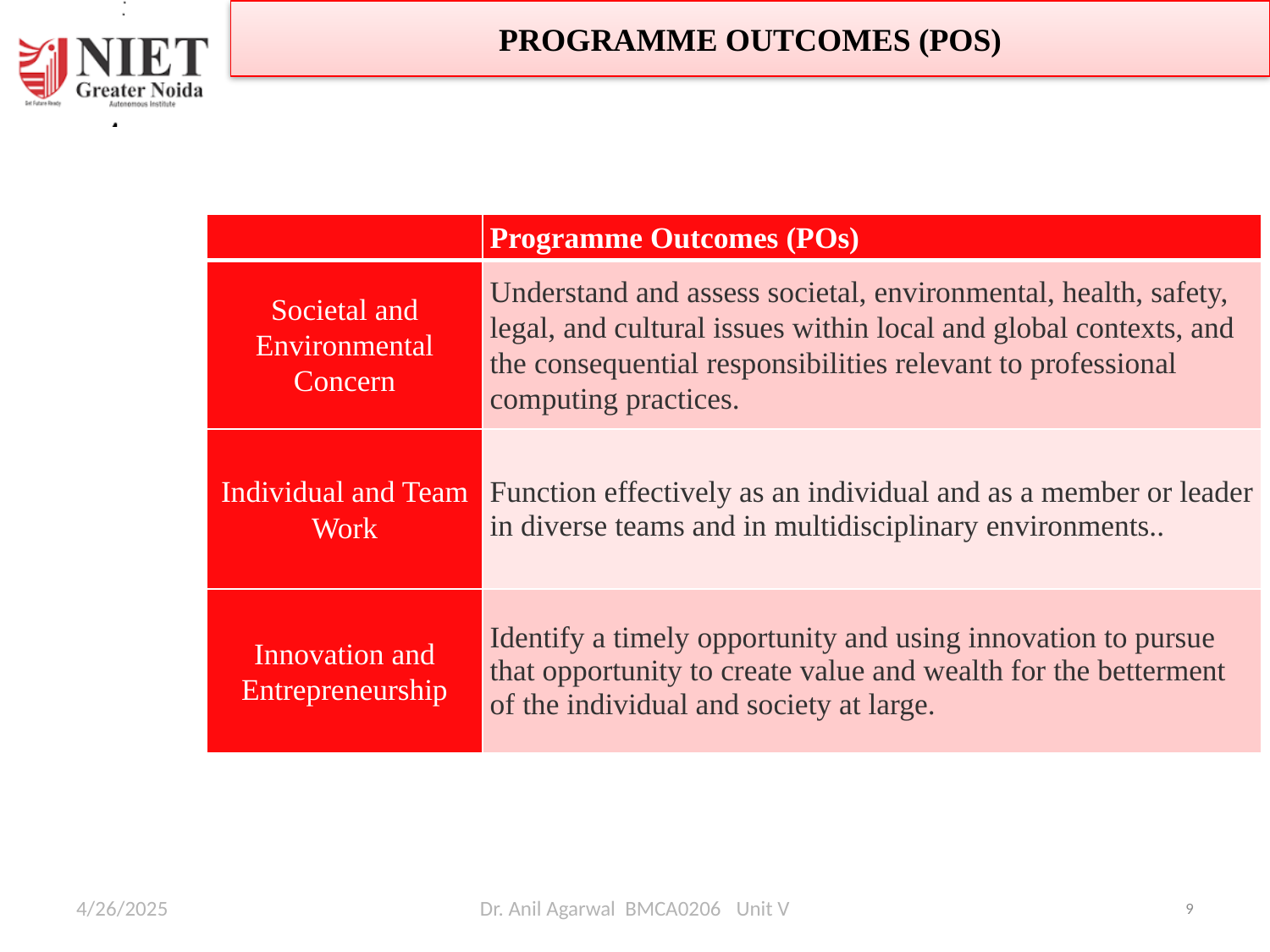

PROGRAMME OUTCOMES (POS)
|  | Programme Outcomes (POs) |
| --- | --- |
| Societal and Environmental Concern | Understand and assess societal, environmental, health, safety, legal, and cultural issues within local and global contexts, and the consequential responsibilities relevant to professional computing practices. |
| Individual and Team Work | Function effectively as an individual and as a member or leader in diverse teams and in multidisciplinary environments.. |
| Innovation and Entrepreneurship | Identify a timely opportunity and using innovation to pursue that opportunity to create value and wealth for the betterment of the individual and society at large. |
4/26/2025
Dr. Anil Agarwal  BMCA0206   Unit V
9